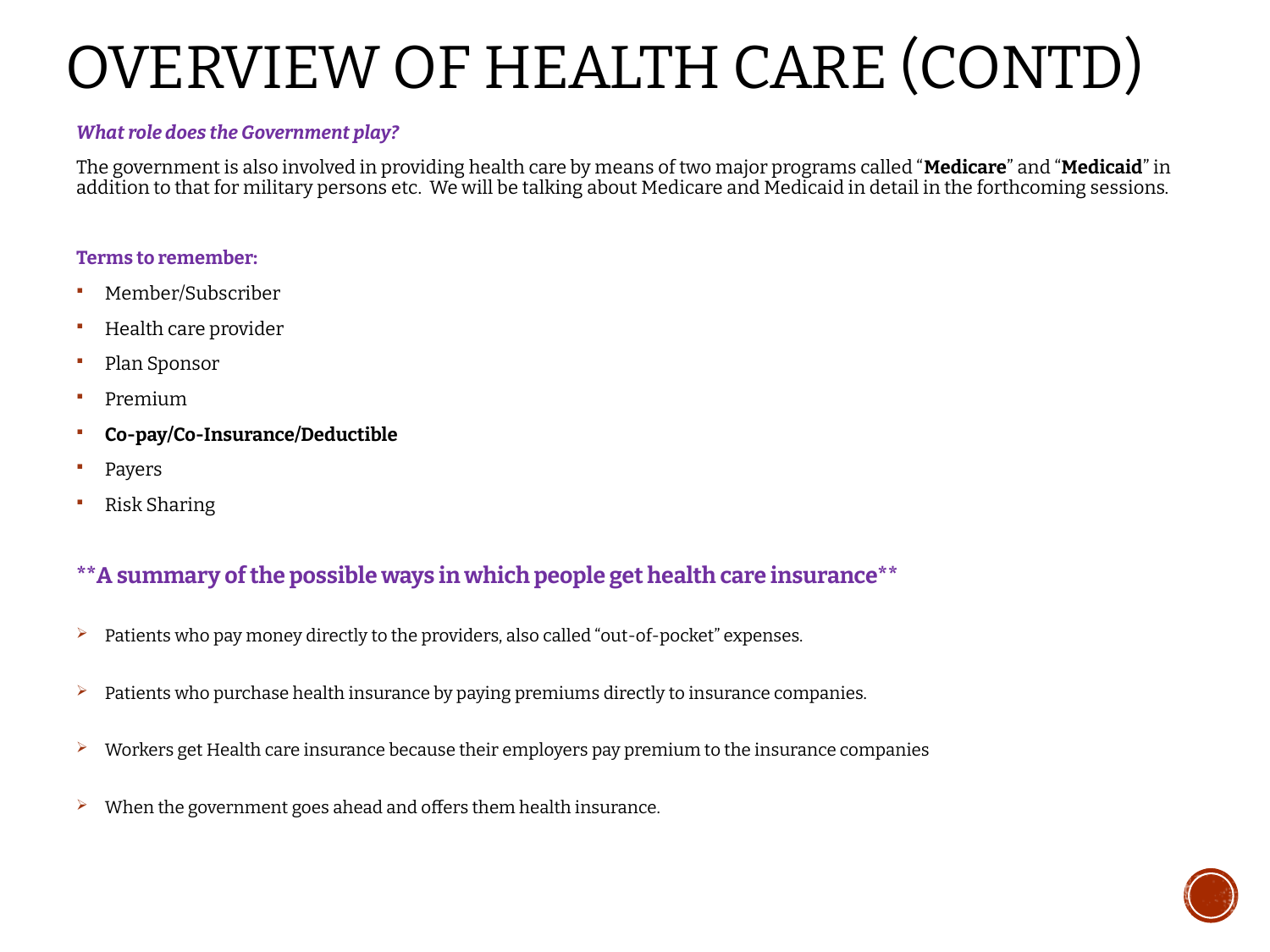

# Overview of Health Care (Contd)
What role does the Government play?
The government is also involved in providing health care by means of two major programs called “Medicare” and “Medicaid” in addition to that for military persons etc.  We will be talking about Medicare and Medicaid in detail in the forthcoming sessions.

Terms to remember:
Member/Subscriber
Health care provider
Plan Sponsor
Premium
Co-pay/Co-Insurance/Deductible
Payers
Risk Sharing

**A summary of the possible ways in which people get health care insurance**
Patients who pay money directly to the providers, also called “out-of-pocket” expenses.
Patients who purchase health insurance by paying premiums directly to insurance companies.
Workers get Health care insurance because their employers pay premium to the insurance companies
When the government goes ahead and offers them health insurance.